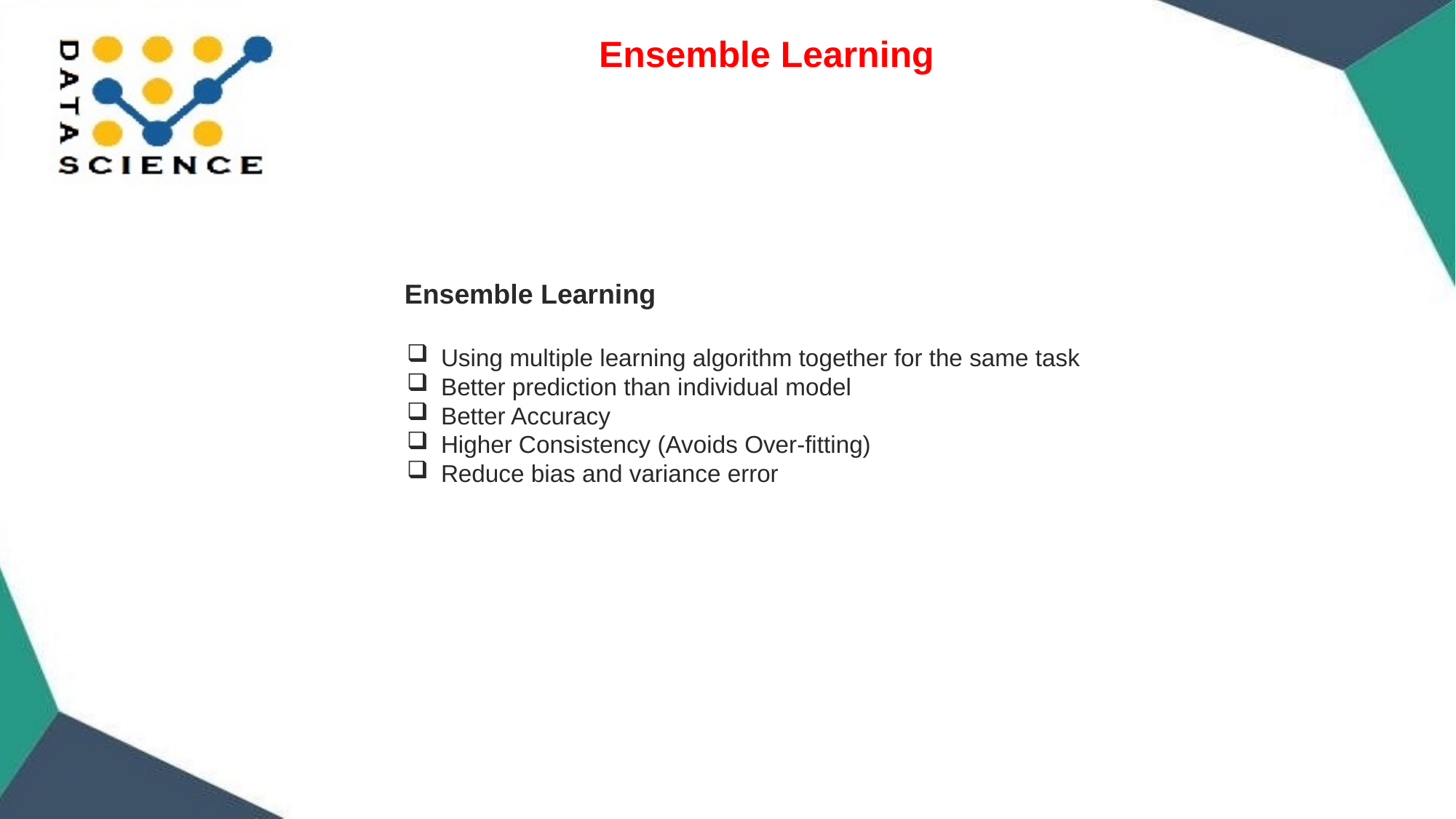

Ensemble Learning
Ensemble Learning
Using multiple learning algorithm together for the same task
Better prediction than individual model
Better Accuracy
Higher Consistency (Avoids Over-fitting)
Reduce bias and variance error